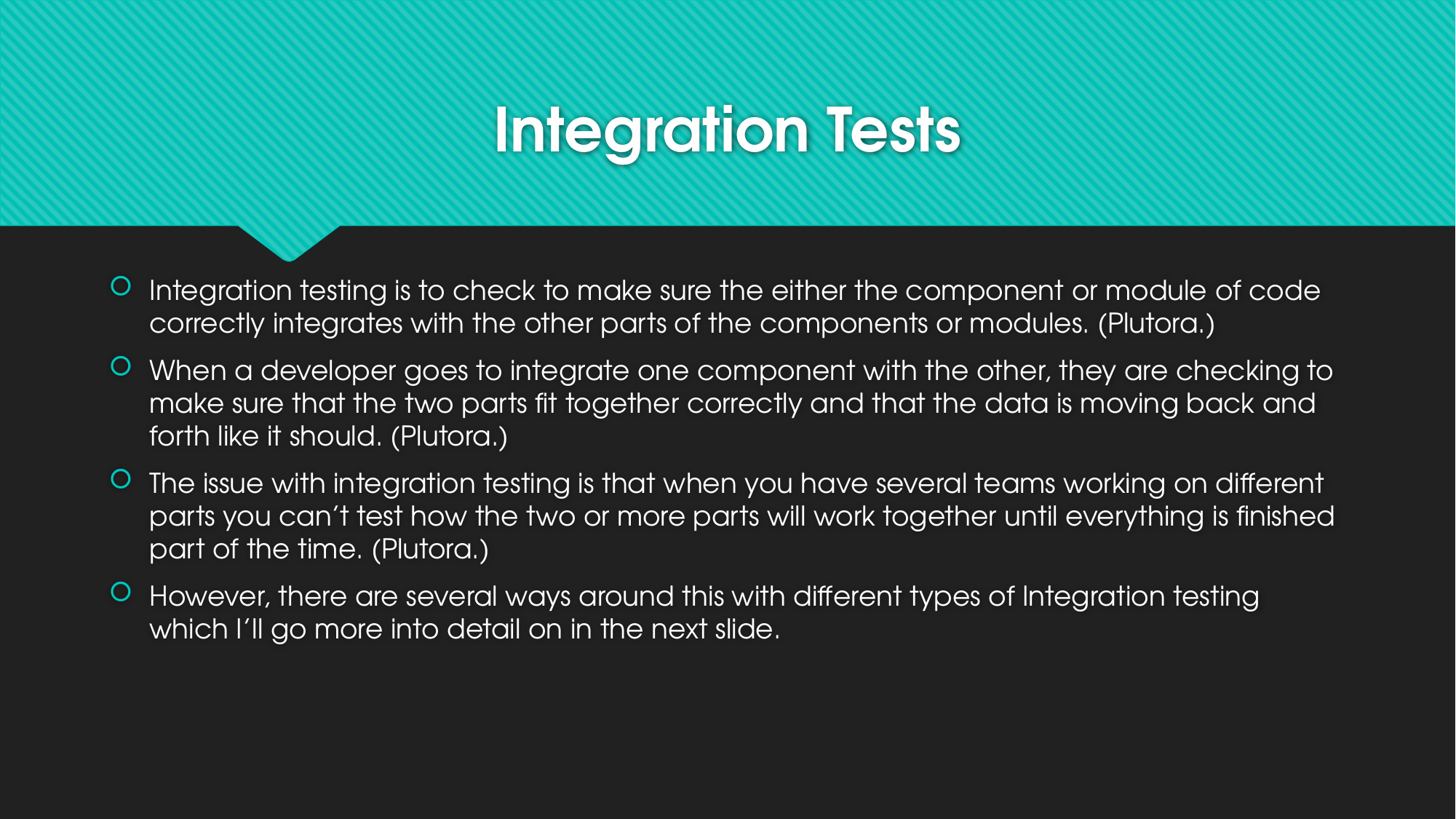

# Integration Tests
Integration testing is to check to make sure the either the component or module of code correctly integrates with the other parts of the components or modules. (Plutora.)
When a developer goes to integrate one component with the other, they are checking to make sure that the two parts fit together correctly and that the data is moving back and forth like it should. (Plutora.)
The issue with integration testing is that when you have several teams working on different parts you can’t test how the two or more parts will work together until everything is finished part of the time. (Plutora.)
However, there are several ways around this with different types of Integration testing which I’ll go more into detail on in the next slide.